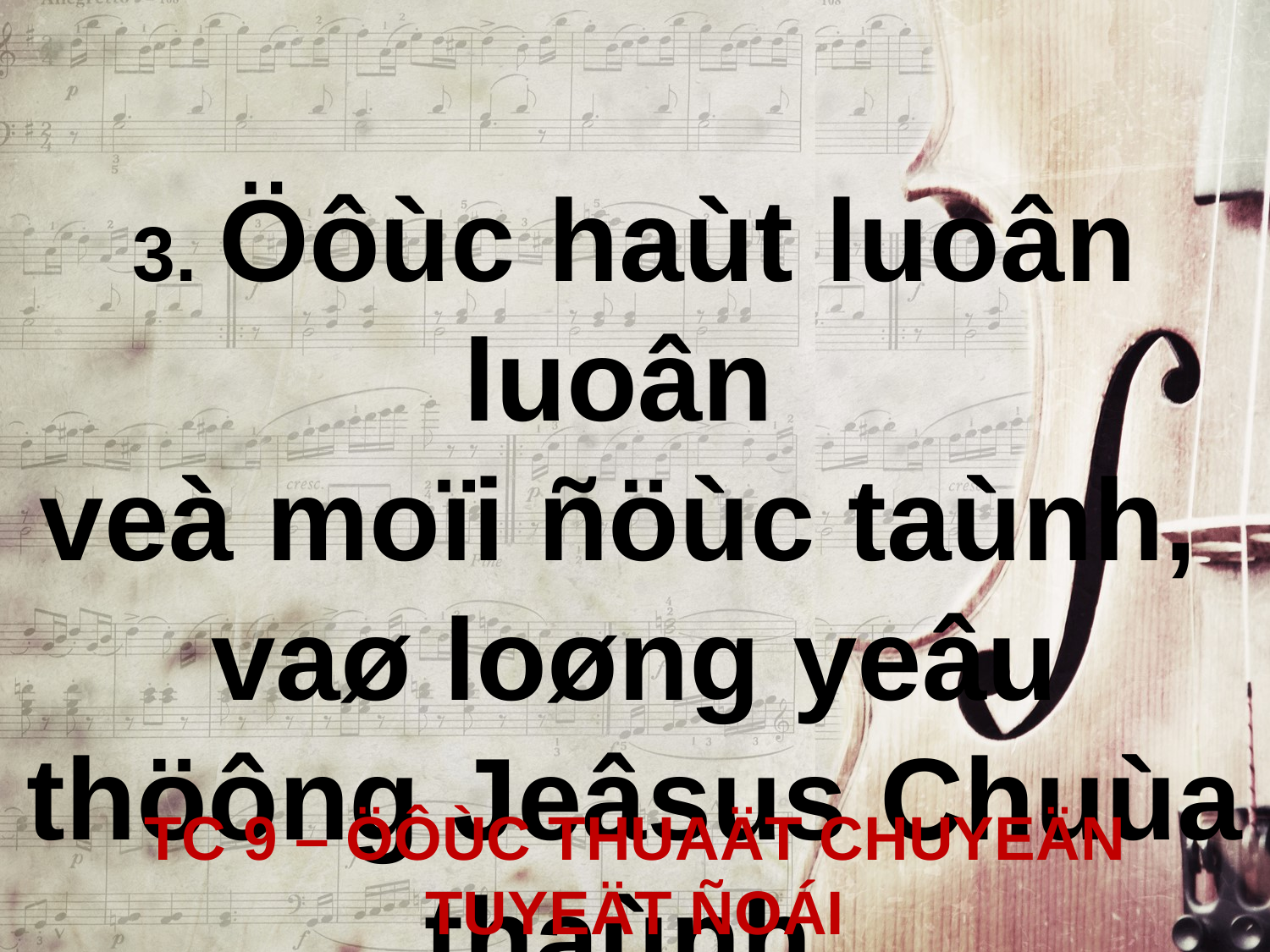

3. Öôùc haùt luoân luoân
veà moïi ñöùc taùnh,
vaø loøng yeâu thöông Jeâsus Chuùa thaùnh.
TC 9 – ÖÔÙC THUAÄT CHUYEÄN TUYEÄT ÑOÁI